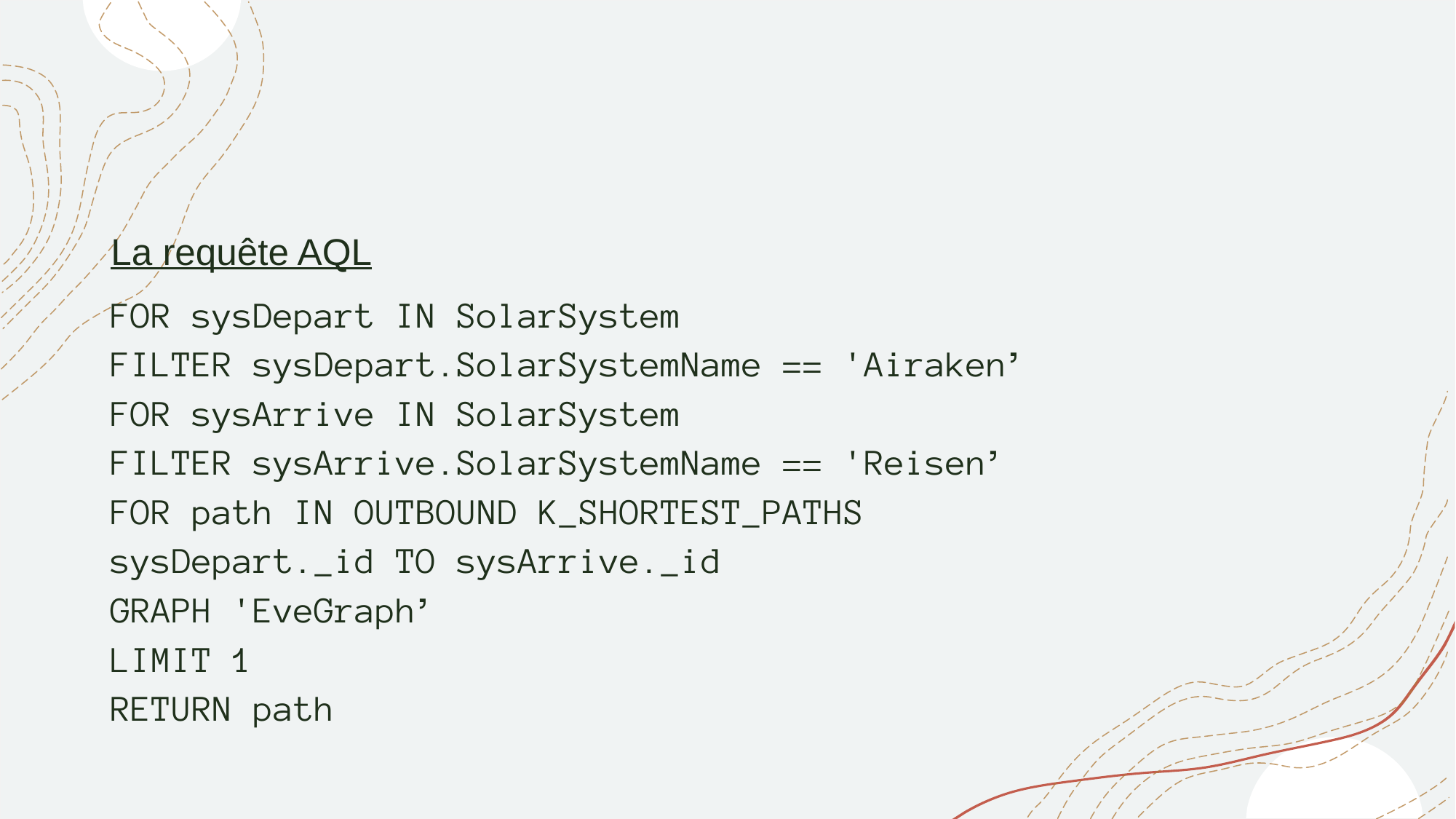

La requête AQL
FOR sysDepart IN SolarSystem
FILTER sysDepart.SolarSystemName == 'Airaken’
FOR sysArrive IN SolarSystem
FILTER sysArrive.SolarSystemName == 'Reisen’
FOR path IN OUTBOUND K_SHORTEST_PATHS
sysDepart._id TO sysArrive._id
GRAPH 'EveGraph’
LIMIT 1
RETURN path